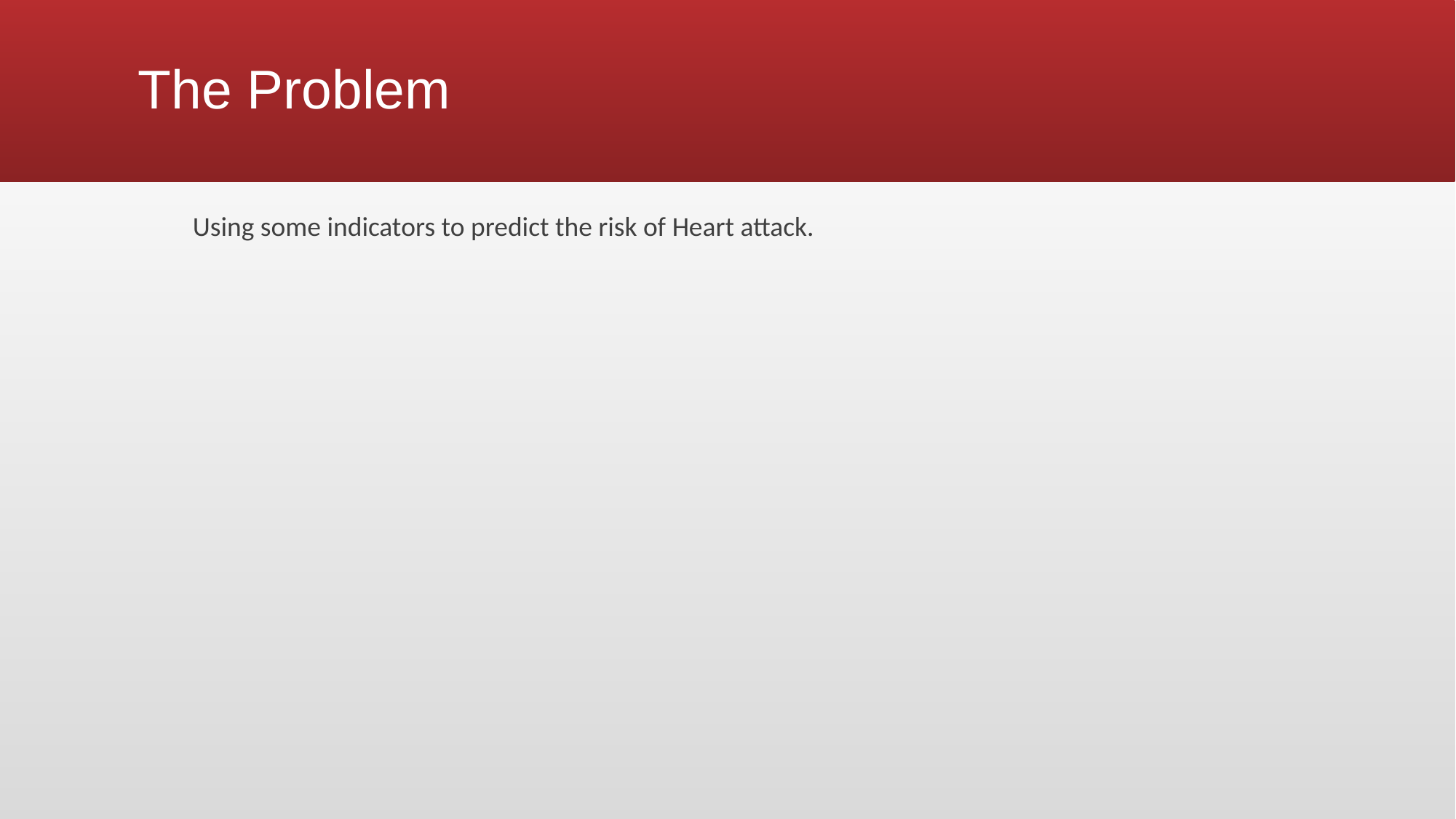

# The Problem
Using some indicators to predict the risk of Heart attack.